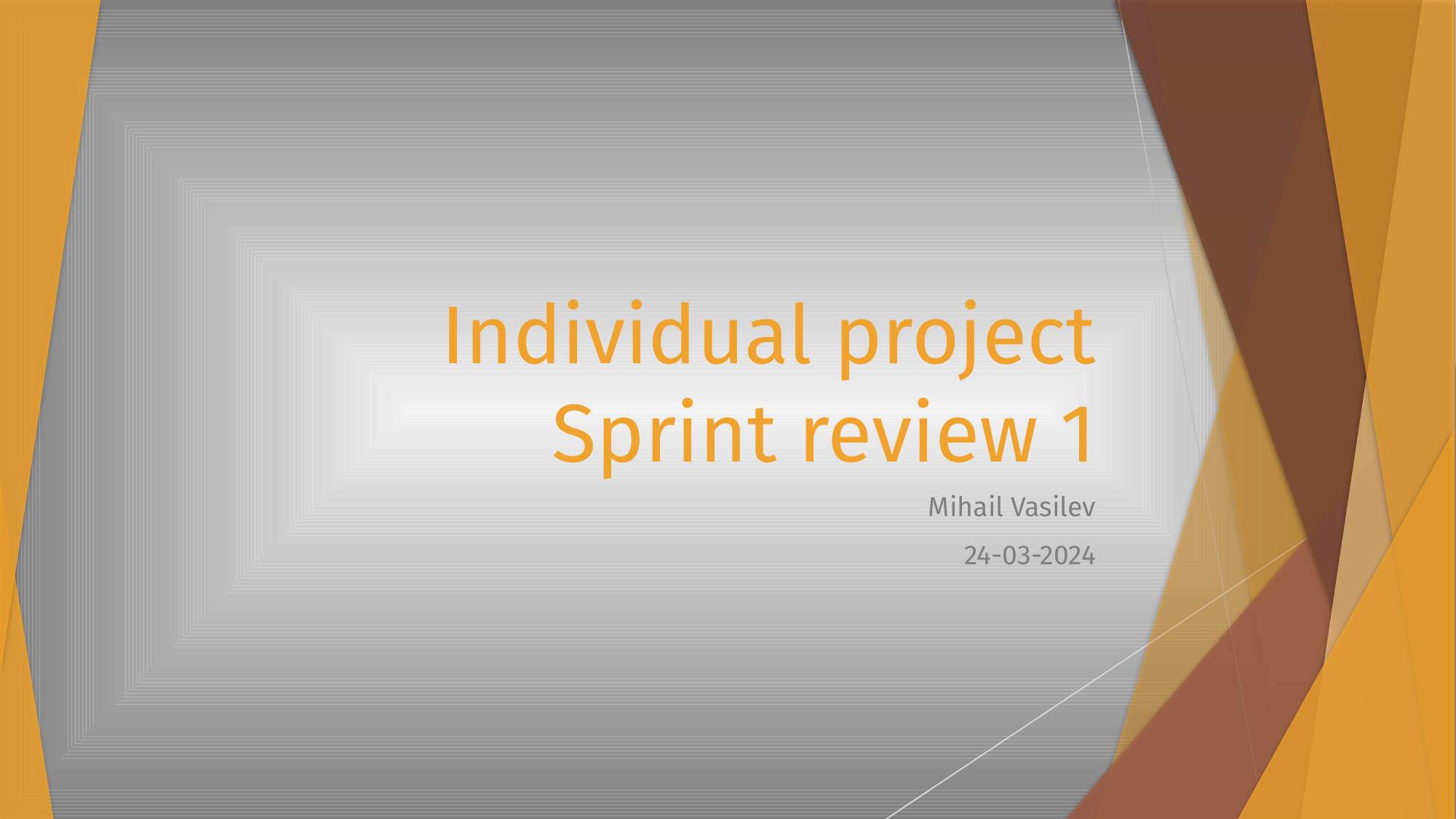

# Individual project Sprint review 1
Mihail Vasilev
24-03-2024